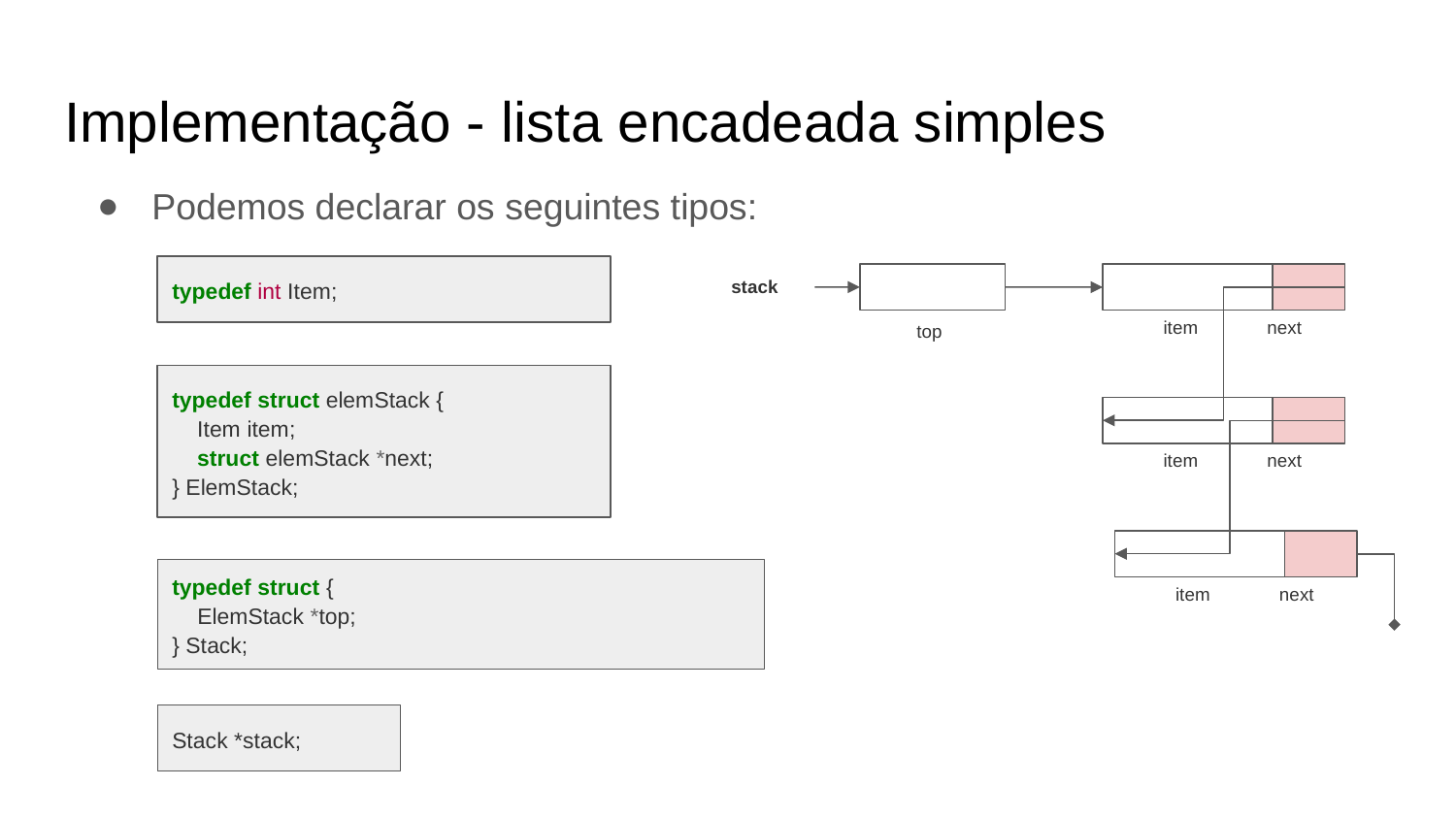

Implementação - lista encadeada simples
Podemos declarar os seguintes tipos:

typedef int Item;
stack

item
next

top
typedef struct elemStack {
    Item item;
    struct elemStack *next;
} ElemStack;

item
next

item
next
typedef struct {
    ElemStack *top;
} Stack;
Stack *stack;